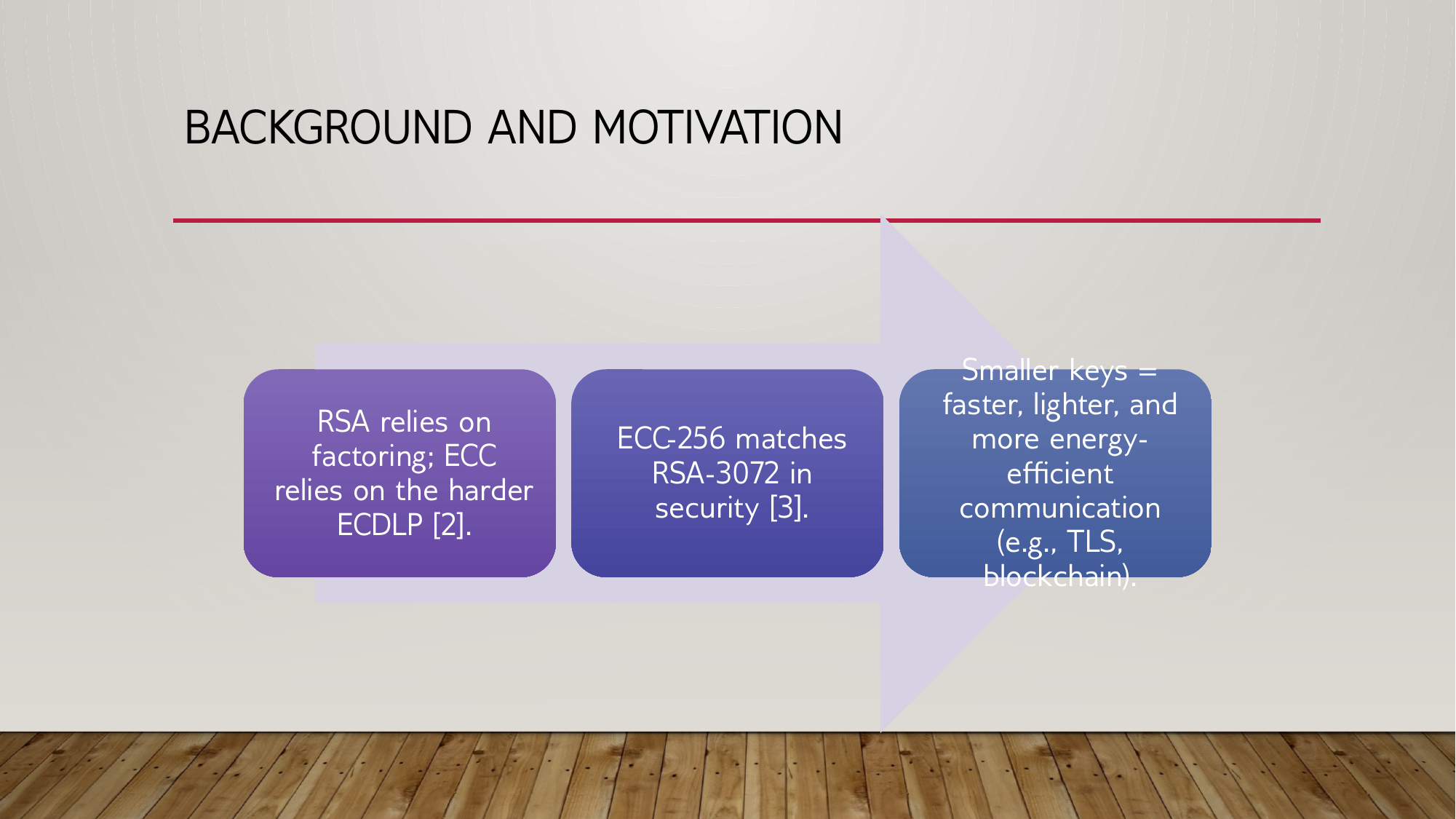

# Background and Motivation
RSA relies on factoring; ECC relies on the harder ECDLP [2].
ECC-256 matches RSA-3072 in security [3].
Smaller keys = faster, lighter, and more energy-efficient communication (e.g., TLS, blockchain).